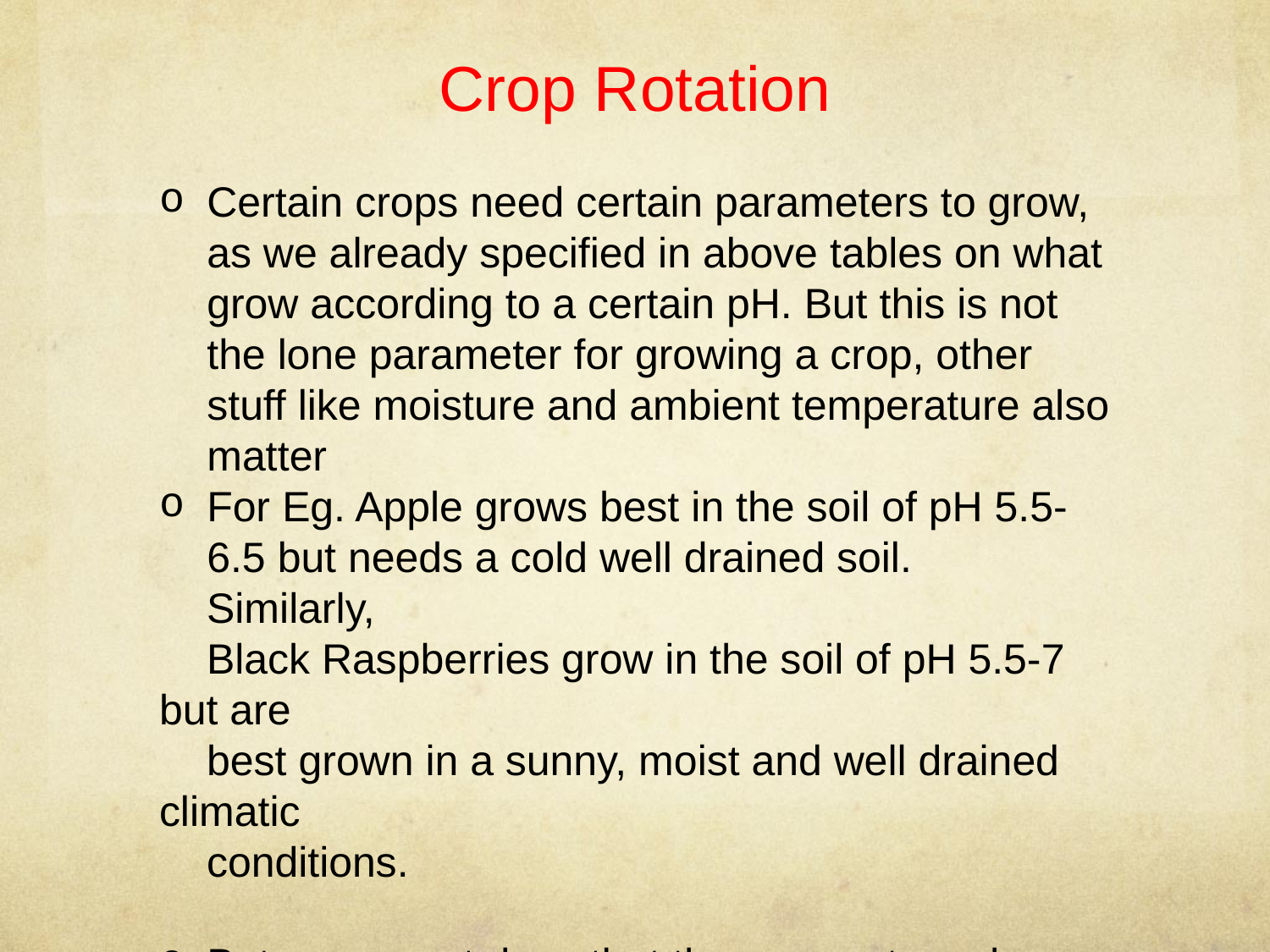

Crop Rotation

Certain crops need certain parameters to grow, as we already specified in above tables on what grow according to a certain pH. But this is not the lone parameter for growing a crop, other stuff like moisture and ambient temperature also matter
For Eg. Apple grows best in the soil of pH 5.5-6.5 but needs a cold well drained soil.
    Similarly,
    Black Raspberries grow in the soil of pH 5.5-7 but are
    best grown in a sunny, moist and well drained climatic
    conditions.

But we cannot deny that the parameters change after every harvest. But what is great is the repeatability of our devices.